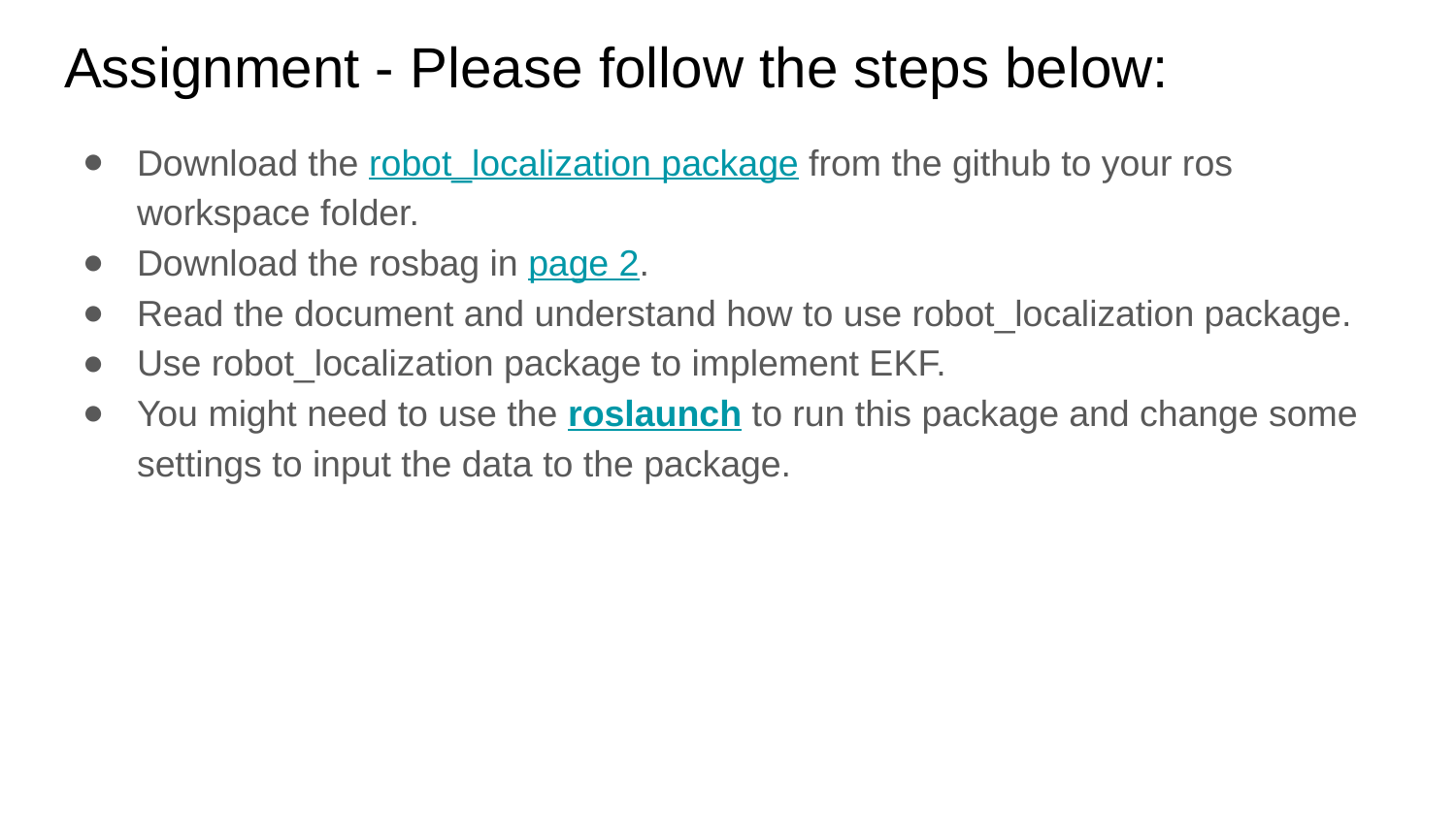

# Assignment - Please follow the steps below:
Download the robot_localization package from the github to your ros workspace folder.
Download the rosbag in page 2.
Read the document and understand how to use robot_localization package.
Use robot_localization package to implement EKF.
You might need to use the roslaunch to run this package and change some settings to input the data to the package.